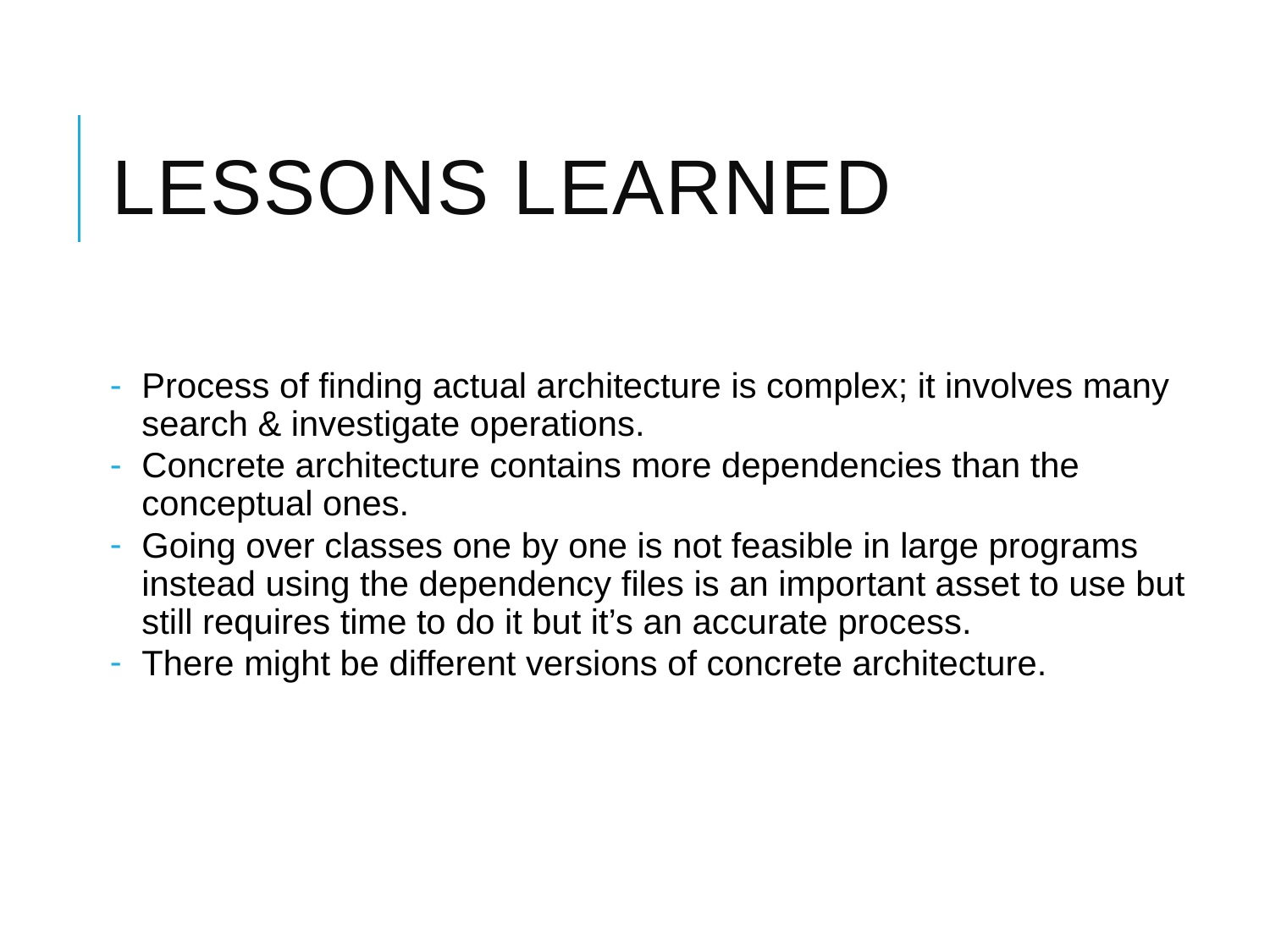

# Lessons Learned
Process of finding actual architecture is complex; it involves many search & investigate operations.
Concrete architecture contains more dependencies than the conceptual ones.
Going over classes one by one is not feasible in large programs instead using the dependency files is an important asset to use but still requires time to do it but it’s an accurate process.
There might be different versions of concrete architecture.